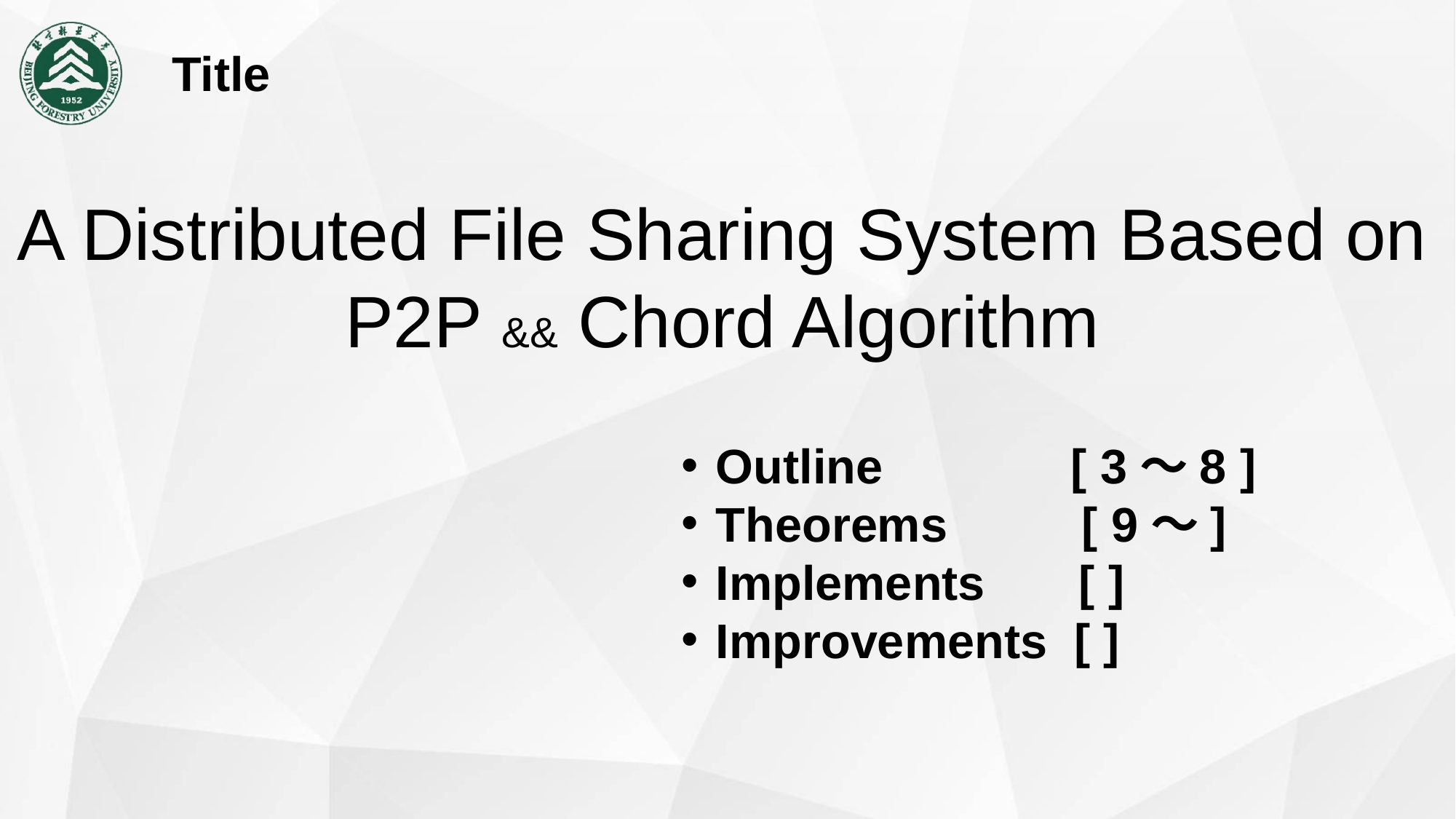

Title
A Distributed File Sharing System Based on P2P && Chord Algorithm
Outline              [ 3～8 ]
Theorems          [ 9～]
Implements       [ ]
Improvements  [ ]